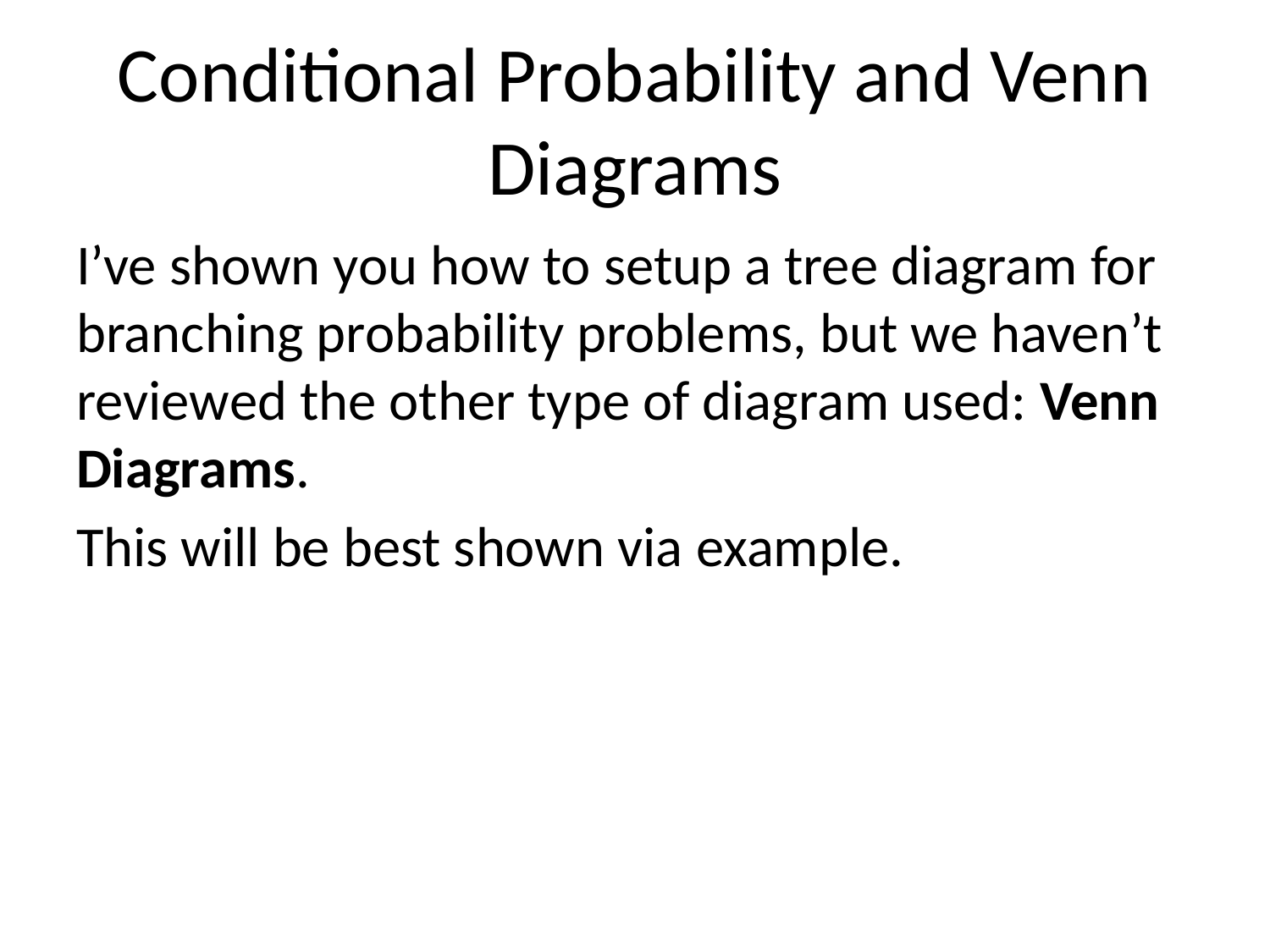

# Conditional Probability and Venn Diagrams
I’ve shown you how to setup a tree diagram for branching probability problems, but we haven’t reviewed the other type of diagram used: Venn Diagrams.
This will be best shown via example.